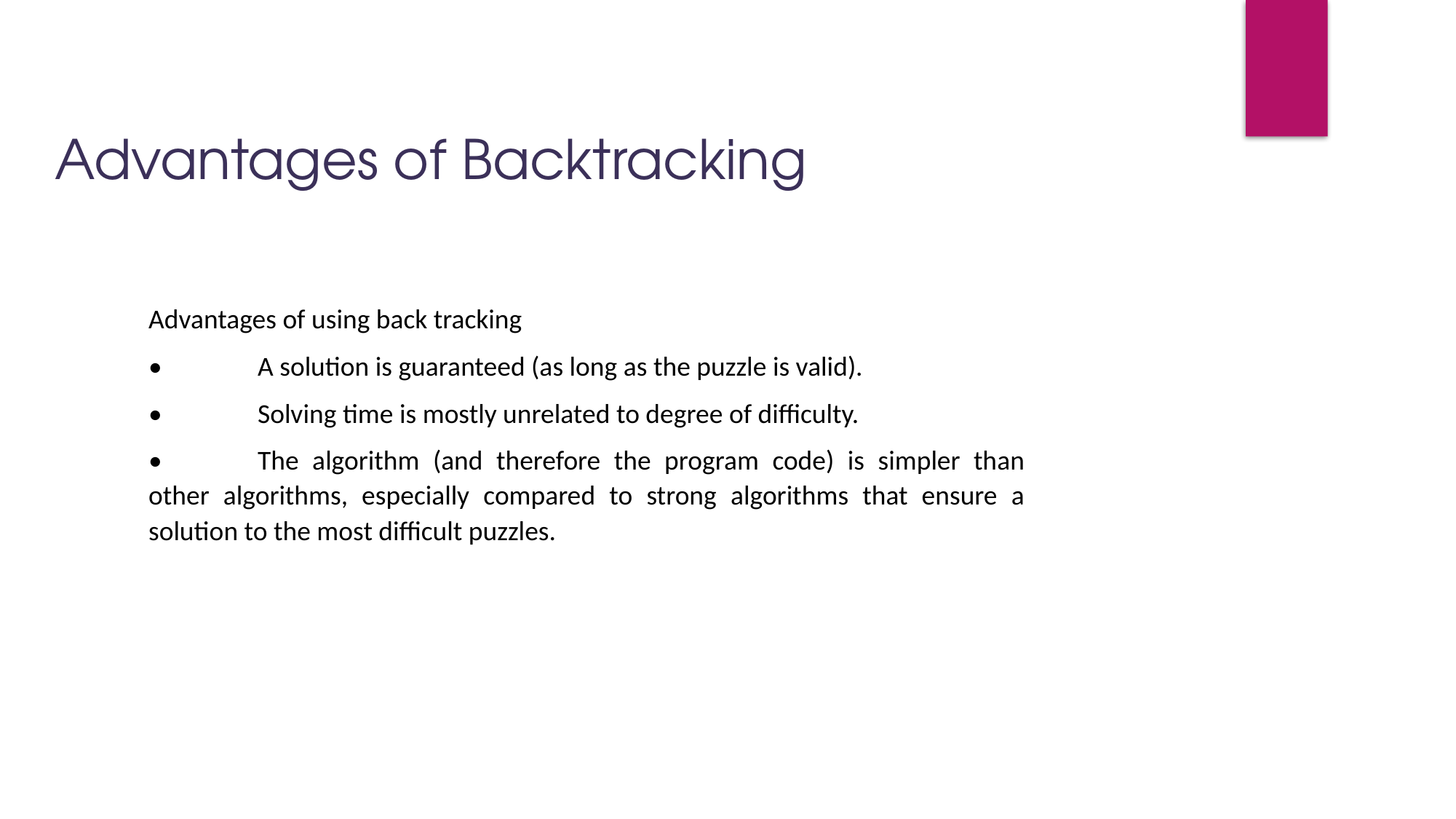

Advantages of Backtracking
Advantages of using back tracking
•	A solution is guaranteed (as long as the puzzle is valid).
•	Solving time is mostly unrelated to degree of difficulty.
•	The algorithm (and therefore the program code) is simpler than other algorithms, especially compared to strong algorithms that ensure a solution to the most difficult puzzles.